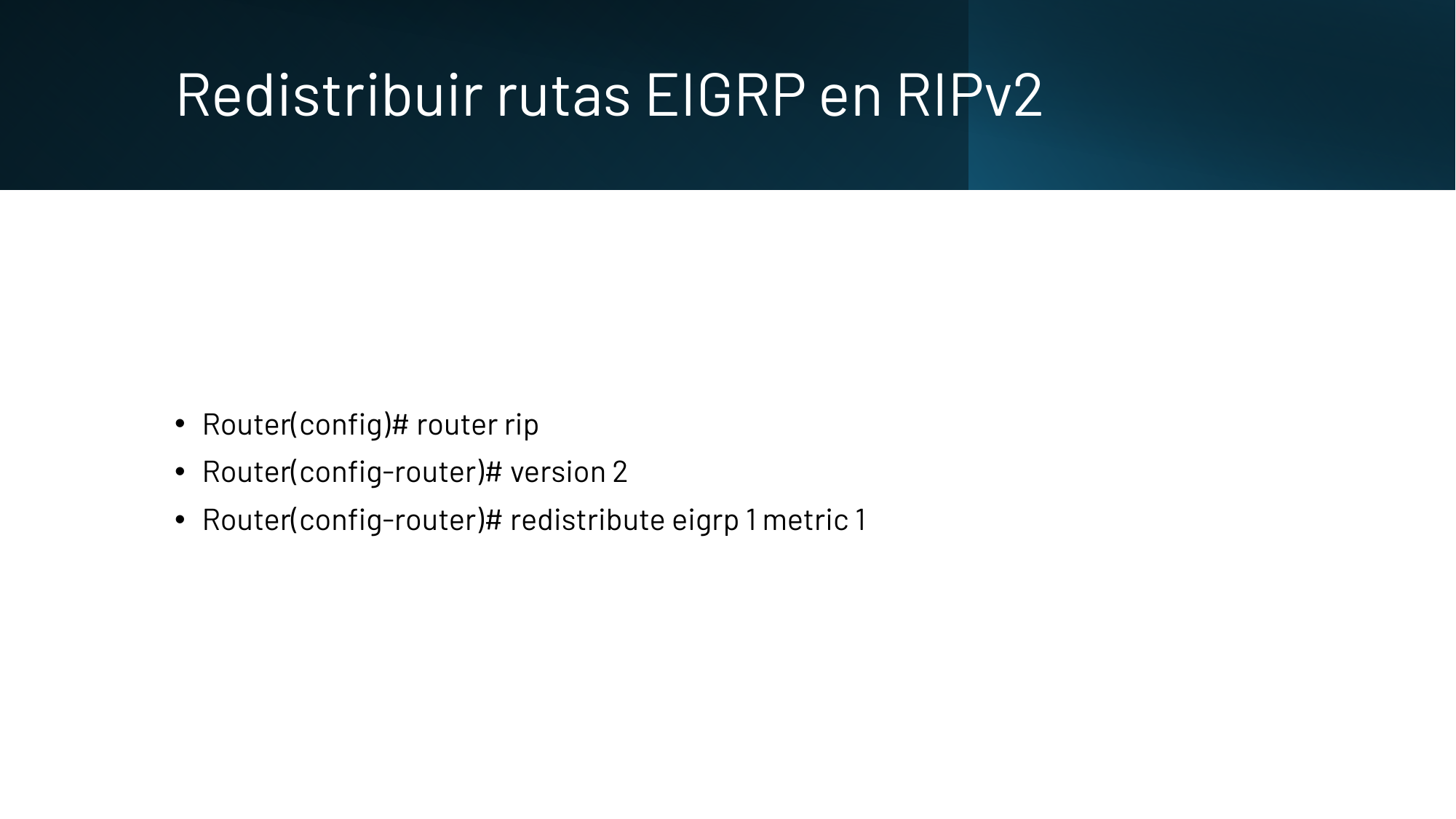

# Redistribuir rutas EIGRP en RIPv2
Router(config)# router rip
Router(config-router)# version 2
Router(config-router)# redistribute eigrp 1 metric 1